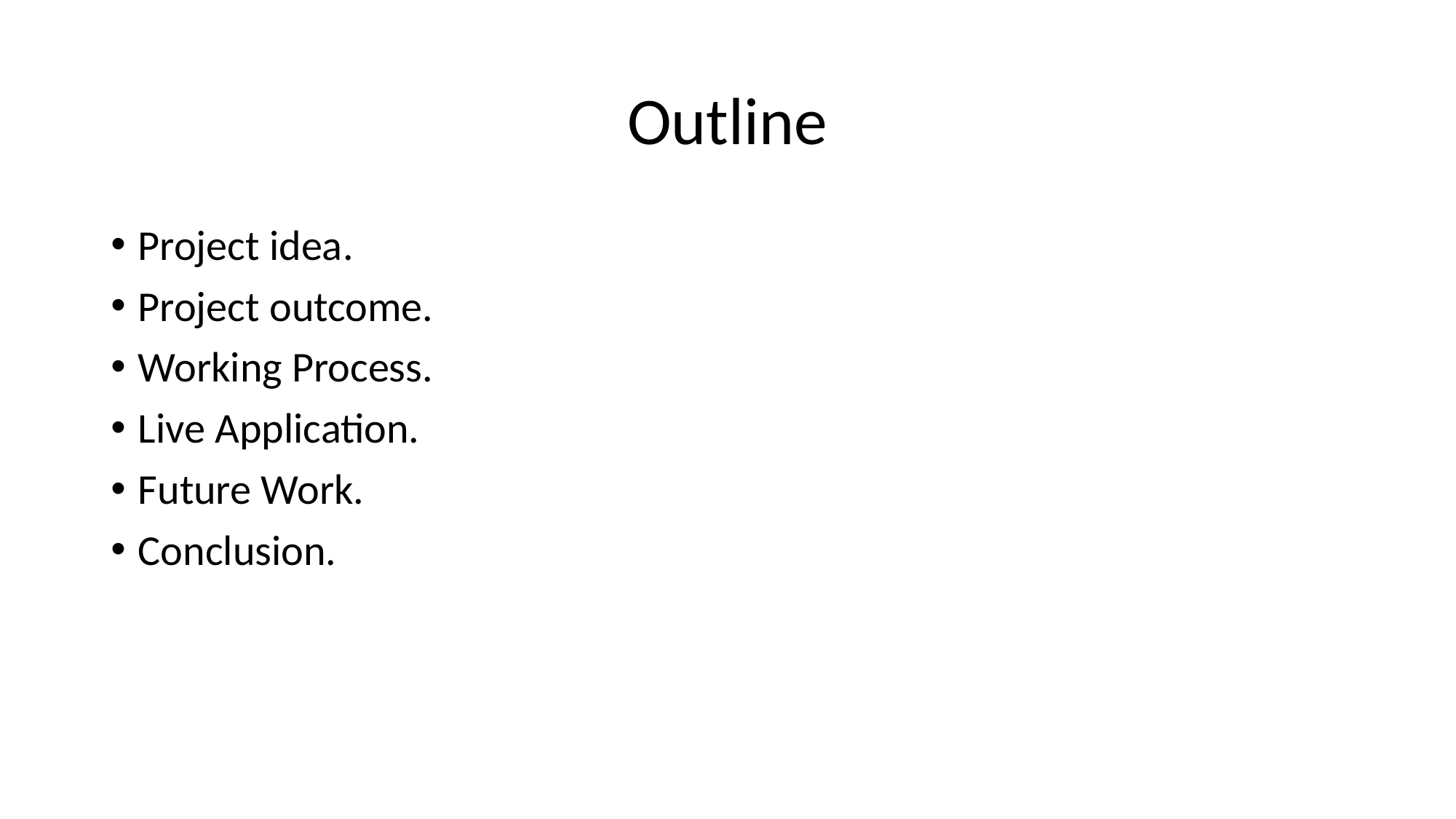

# Outline
Project idea.
Project outcome.
Working Process.
Live Application.
Future Work.
Conclusion.